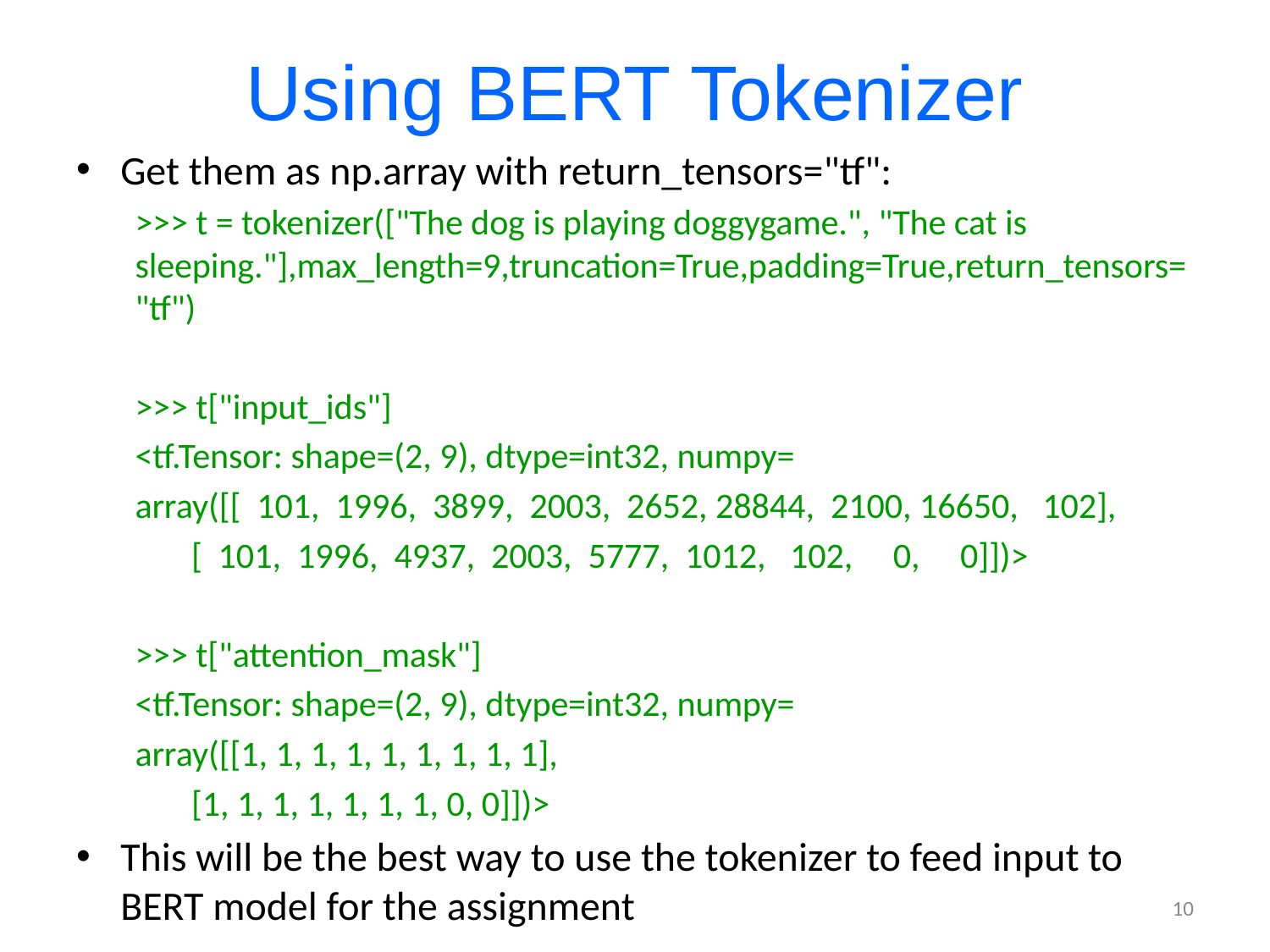

# Using BERT Tokenizer
Get them as np.array with return_tensors="tf":
>>> t = tokenizer(["The dog is playing doggygame.", "The cat is sleeping."],max_length=9,truncation=True,padding=True,return_tensors="tf")

>>> t["input_ids"]
<tf.Tensor: shape=(2, 9), dtype=int32, numpy=
array([[  101,  1996,  3899,  2003,  2652, 28844,  2100, 16650,   102],
       [  101,  1996,  4937,  2003,  5777,  1012,   102,     0,     0]])>

>>> t["attention_mask"]
<tf.Tensor: shape=(2, 9), dtype=int32, numpy=
array([[1, 1, 1, 1, 1, 1, 1, 1, 1],
       [1, 1, 1, 1, 1, 1, 1, 0, 0]])>
This will be the best way to use the tokenizer to feed input to BERT model for the assignment
10